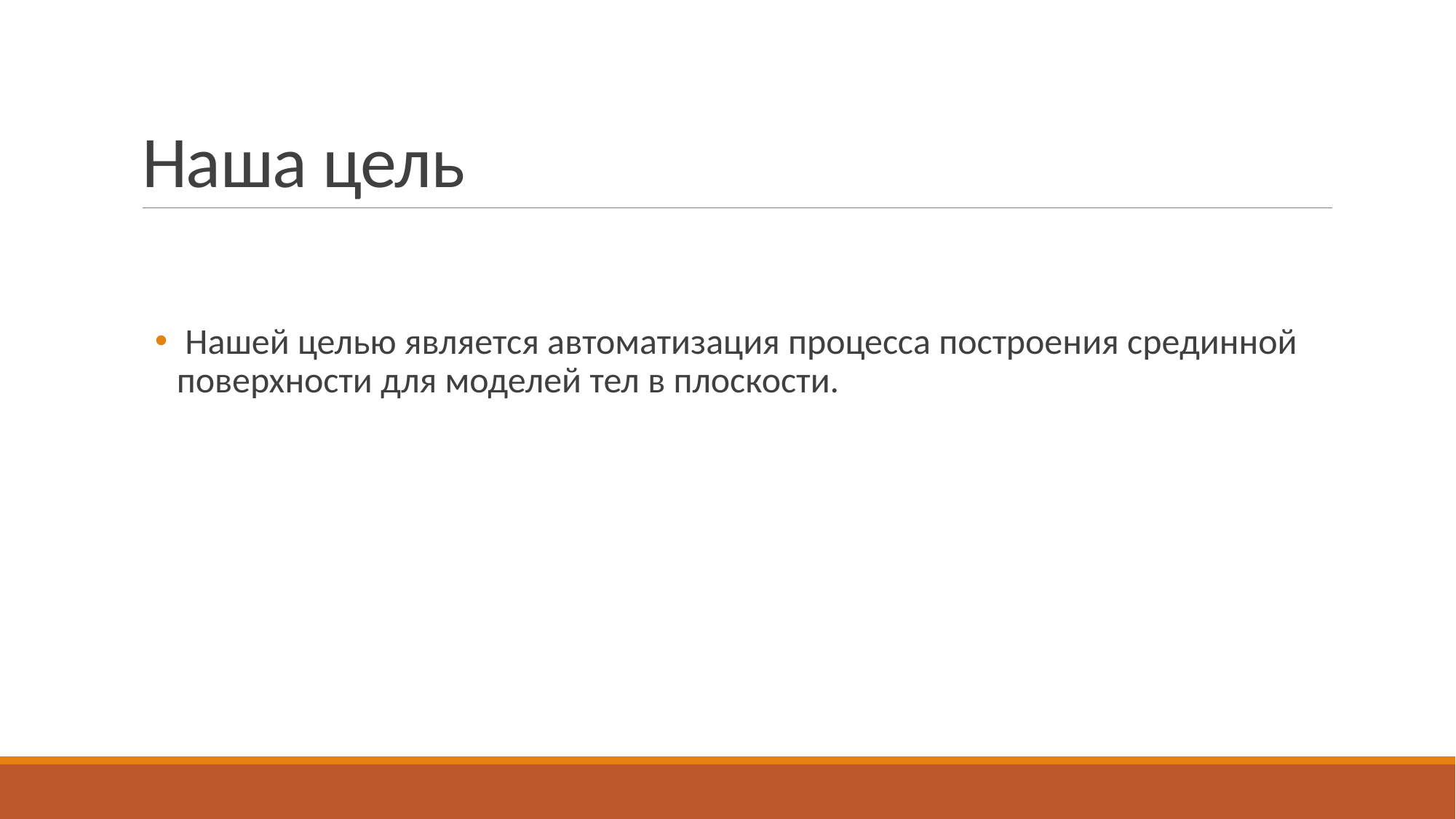

# Наша цель

 Нашей целью является автоматизация процесса построения срединной поверхности для моделей тел в плоскости.